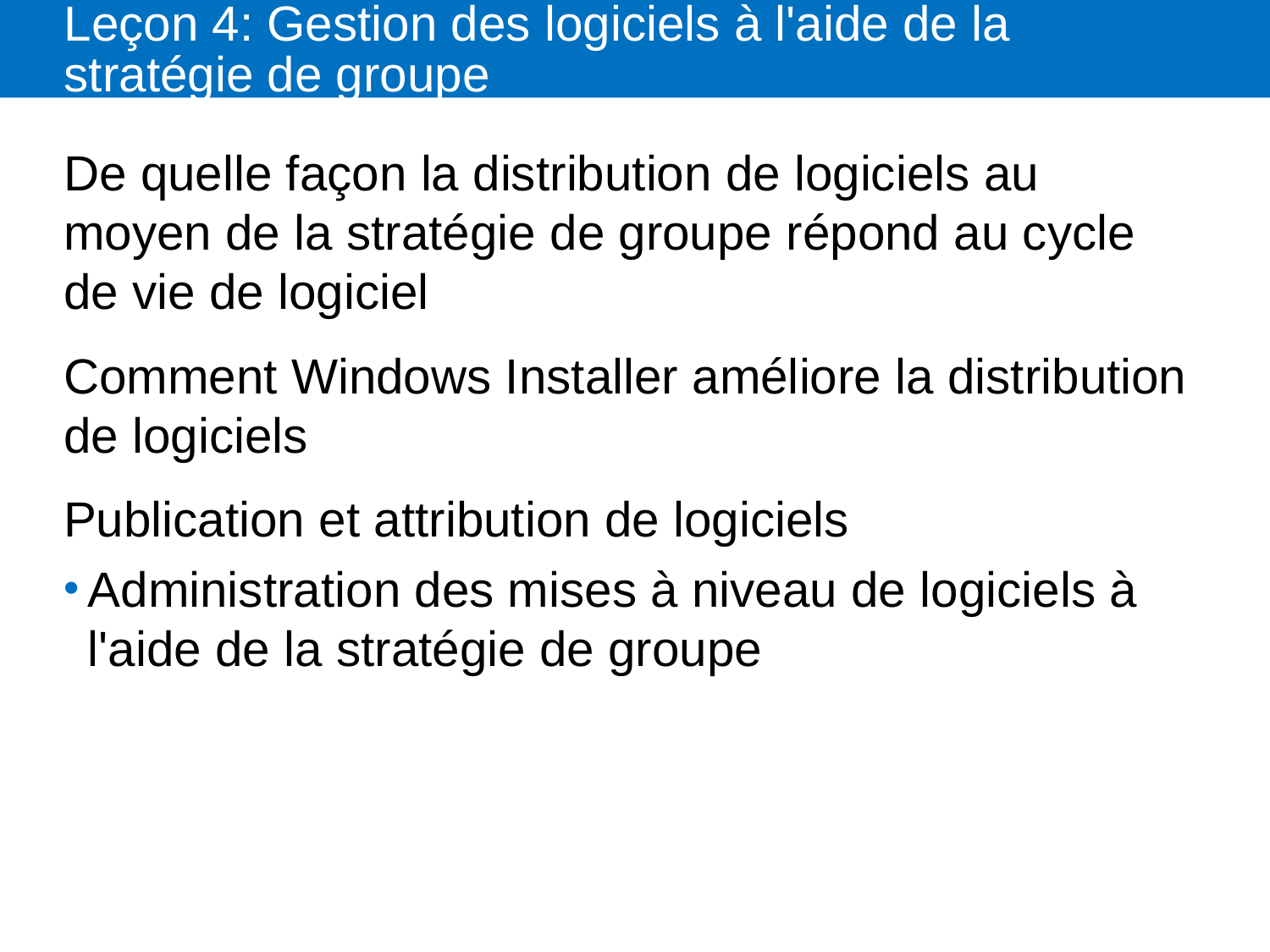

# Leçon 4: Gestion des logiciels à l'aide de la stratégie de groupe
De quelle façon la distribution de logiciels au moyen de la stratégie de groupe répond au cycle de vie de logiciel
Comment Windows Installer améliore la distribution de logiciels
Publication et attribution de logiciels
Administration des mises à niveau de logiciels à l'aide de la stratégie de groupe